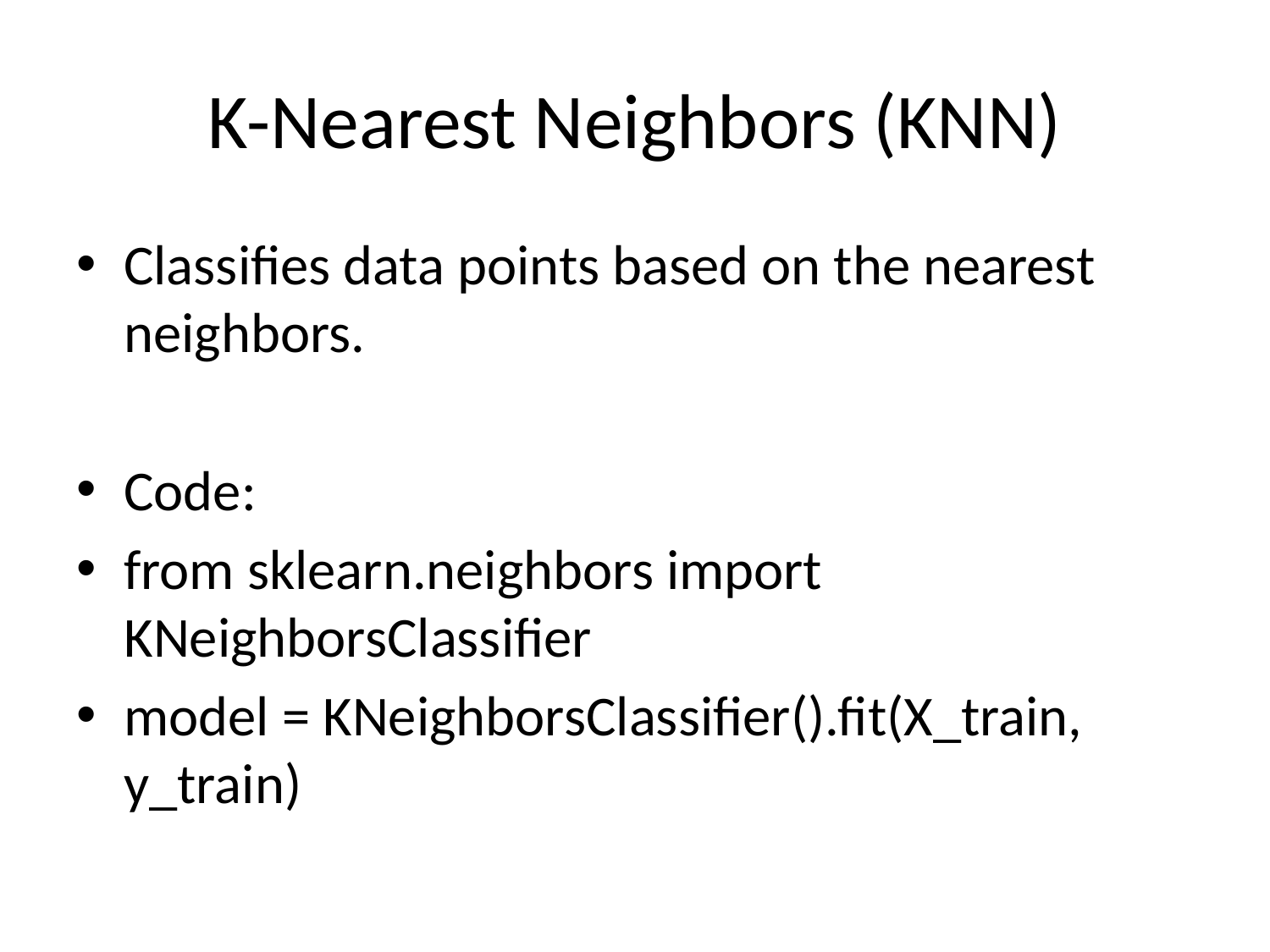

# K-Nearest Neighbors (KNN)
Classifies data points based on the nearest neighbors.

Code:
from sklearn.neighbors import KNeighborsClassifier
model = KNeighborsClassifier().fit(X_train, y_train)